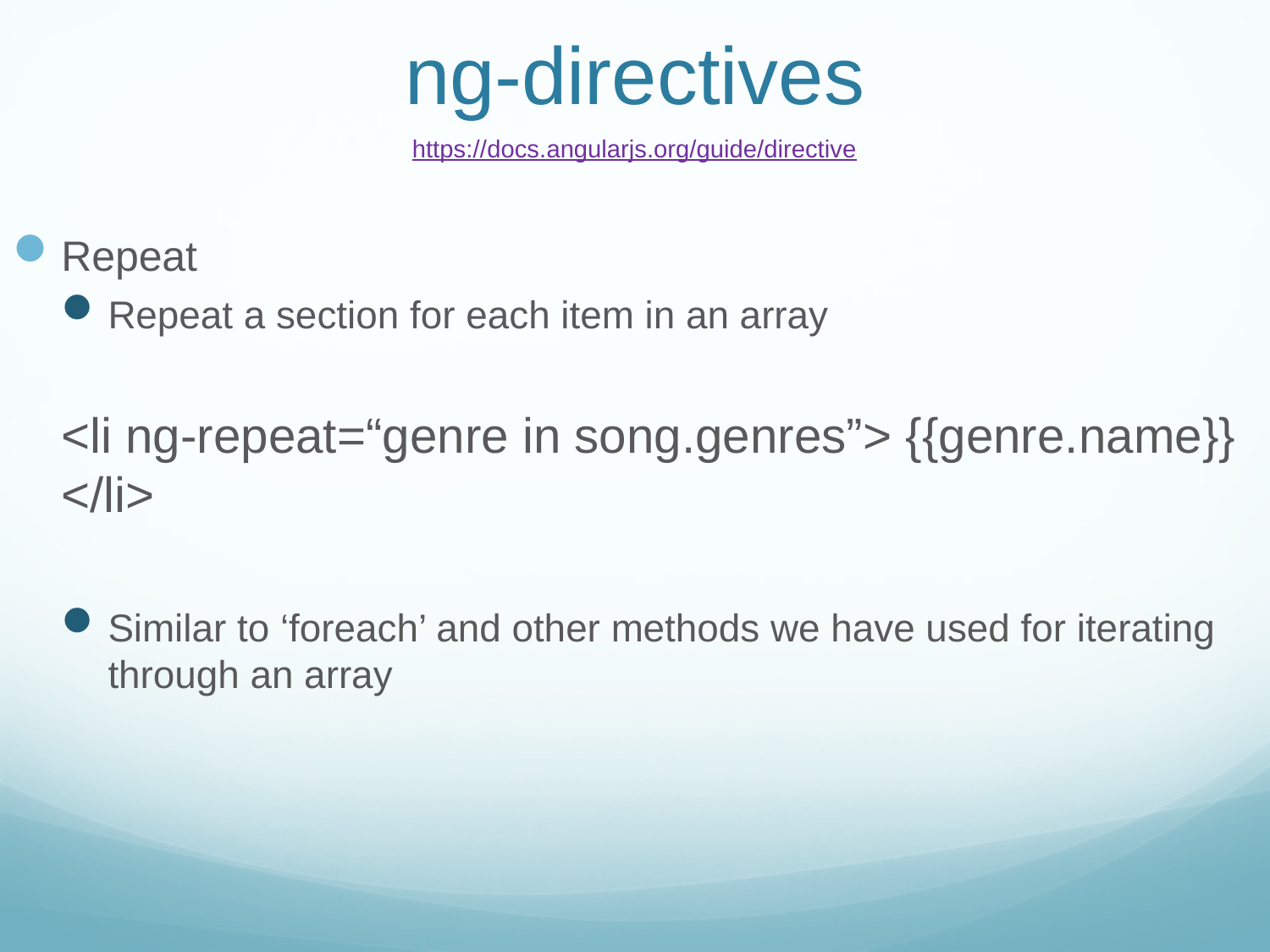

# ng-directives
https://docs.angularjs.org/guide/directive

Repeat
Repeat a section for each item in an array

<li ng-repeat=“genre in song.genres”> {{genre.name}} </li>

Similar to ‘foreach’ and other methods we have used for iterating through an array